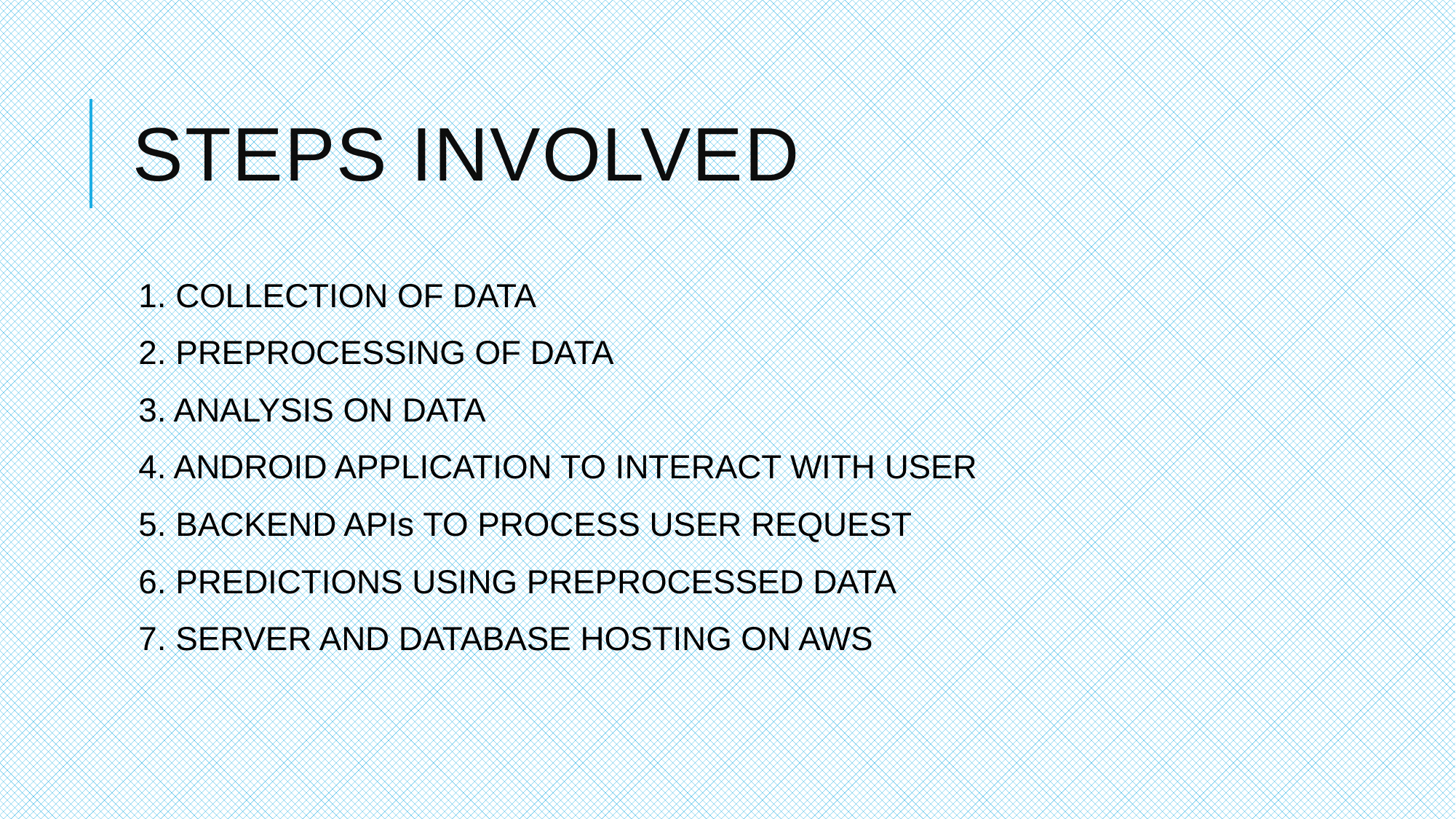

# STEPS INVOLVED
1. COLLECTION OF DATA
2. PREPROCESSING OF DATA
3. ANALYSIS ON DATA
4. ANDROID APPLICATION TO INTERACT WITH USER
5. BACKEND APIs TO PROCESS USER REQUEST
6. PREDICTIONS USING PREPROCESSED DATA
7. SERVER AND DATABASE HOSTING ON AWS